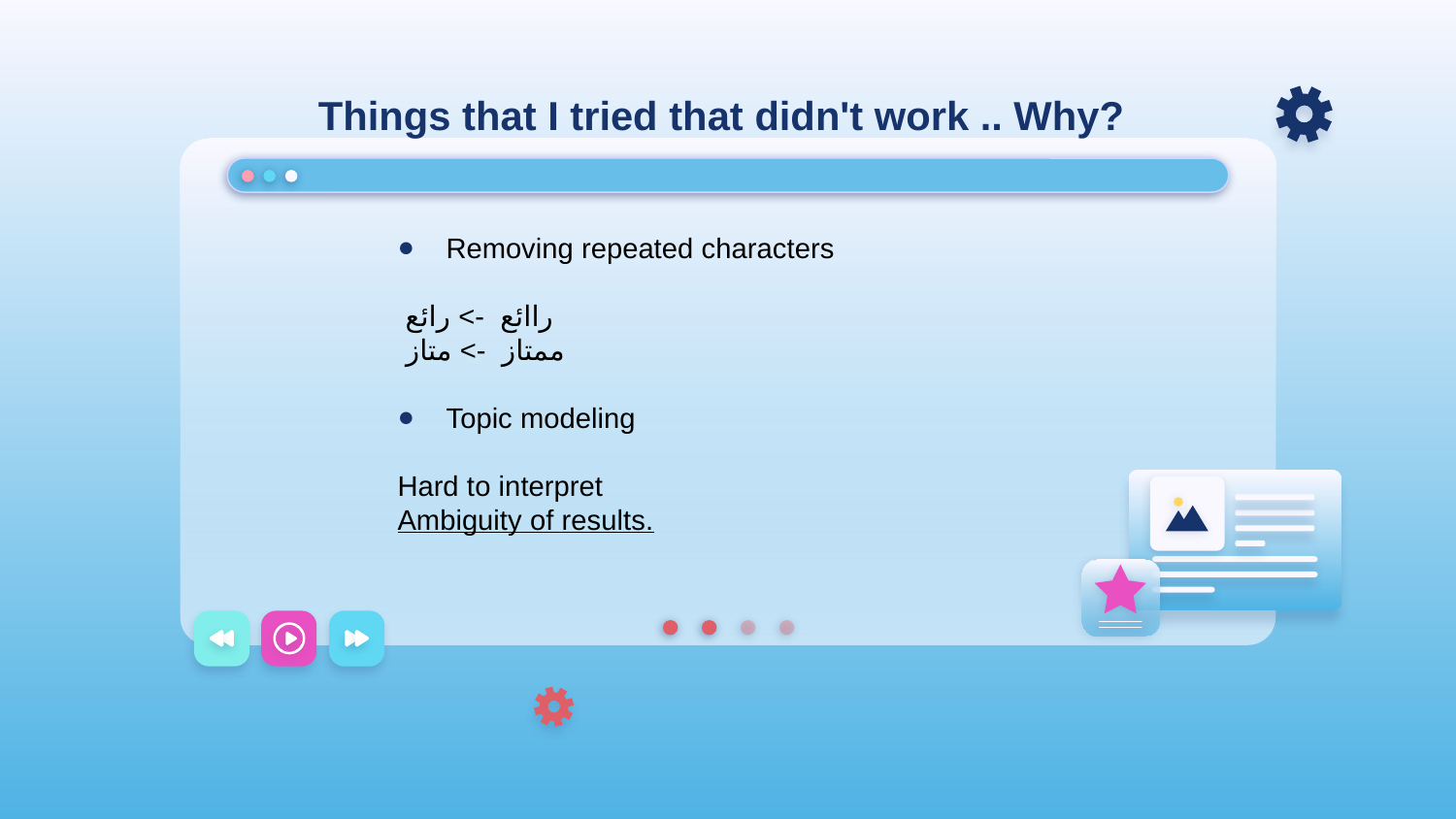

# Things that I tried that didn't work .. Why?

Removing repeated characters

 راائع  -> رائع
 ممتاز  -> متاز

Topic modeling

Hard to interpret
Ambiguity of results.